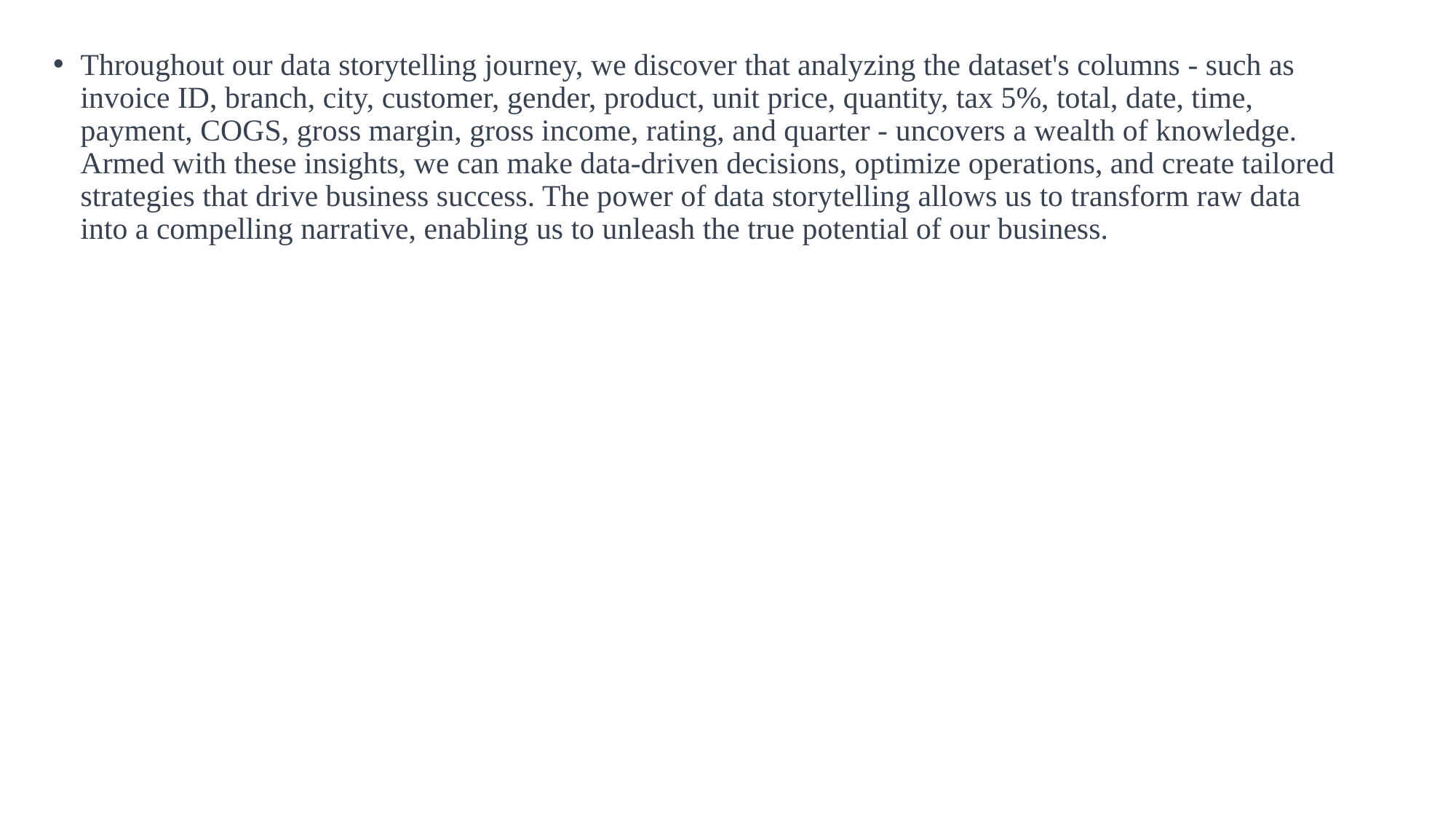

Throughout our data storytelling journey, we discover that analyzing the dataset's columns - such as invoice ID, branch, city, customer, gender, product, unit price, quantity, tax 5%, total, date, time, payment, COGS, gross margin, gross income, rating, and quarter - uncovers a wealth of knowledge. Armed with these insights, we can make data-driven decisions, optimize operations, and create tailored strategies that drive business success. The power of data storytelling allows us to transform raw data into a compelling narrative, enabling us to unleash the true potential of our business.